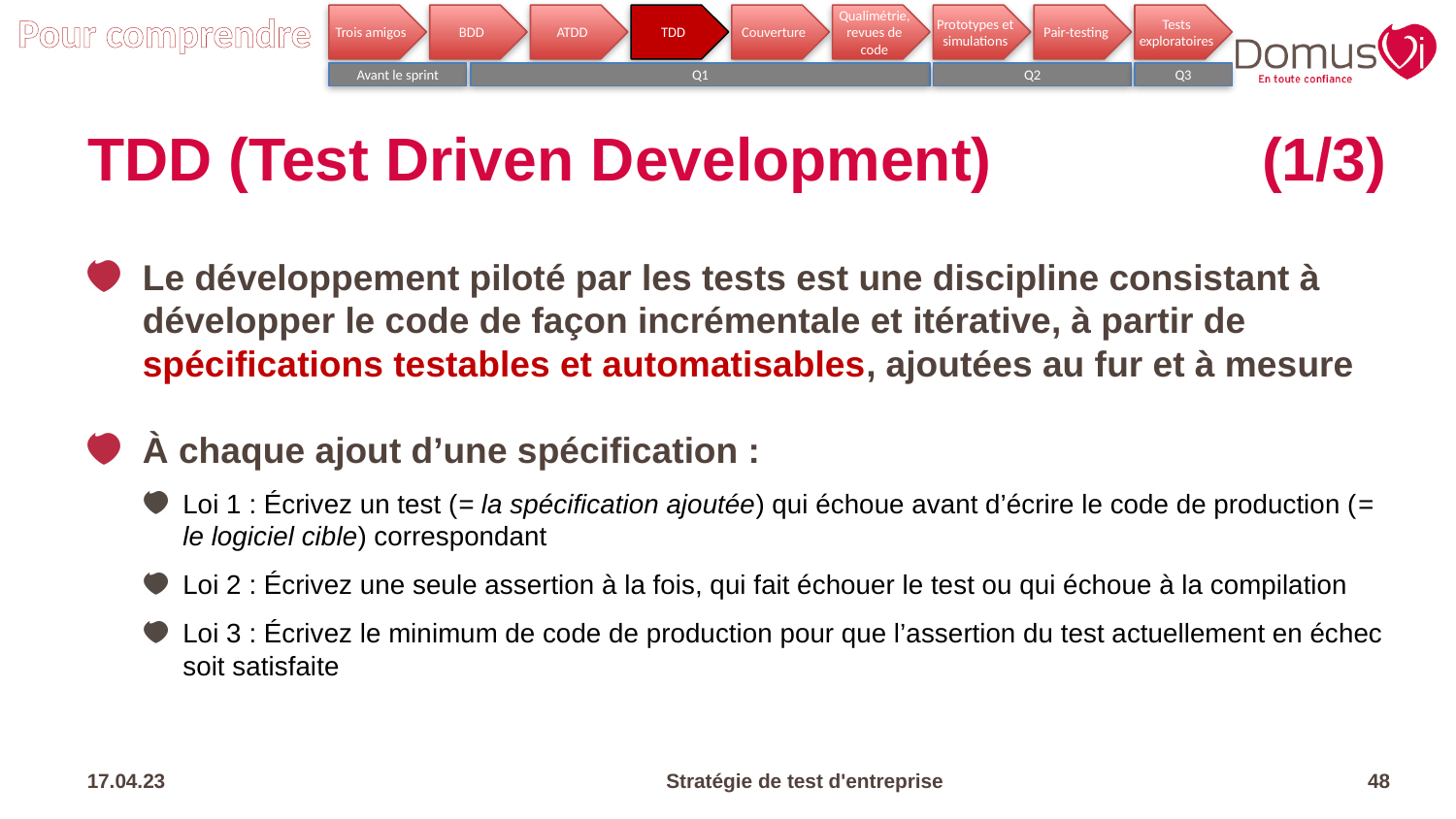

Pour comprendre
Trois amigos
BDD
ATDD
TDD
Couverture
Qualimétrie, revues de code
Prototypes et simulations
Pair-testing
Tests exploratoires
Q3
Avant le sprint
Q1
Q2
# TDD (Test Driven Development)	(1/3)
Le développement piloté par les tests est une discipline consistant à développer le code de façon incrémentale et itérative, à partir de spécifications testables et automatisables, ajoutées au fur et à mesure
À chaque ajout d’une spécification :
Loi 1 : Écrivez un test (= la spécification ajoutée) qui échoue avant d’écrire le code de production (= le logiciel cible) correspondant
Loi 2 : Écrivez une seule assertion à la fois, qui fait échouer le test ou qui échoue à la compilation
Loi 3 : Écrivez le minimum de code de production pour que l’assertion du test actuellement en échec soit satisfaite

17.04.23
Stratégie de test d'entreprise
48